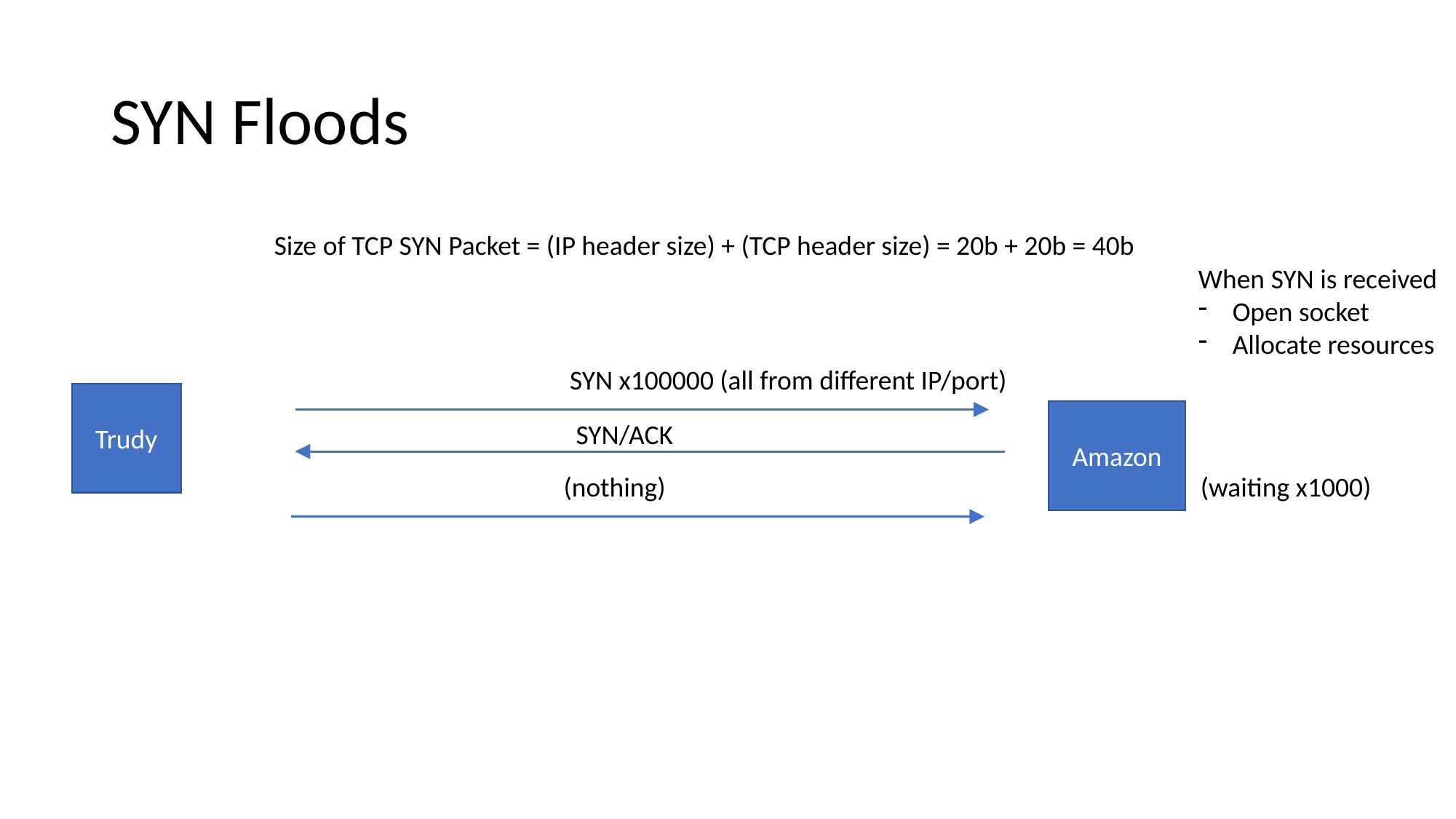

# SYN Floods
Size of TCP SYN Packet = (IP header size) + (TCP header size) = 20b + 20b = 40b
When SYN is received
Open socket
Allocate resources
SYN x100000 (all from different IP/port)
Trudy
Amazon
SYN/ACK
(nothing)
(waiting x1000)